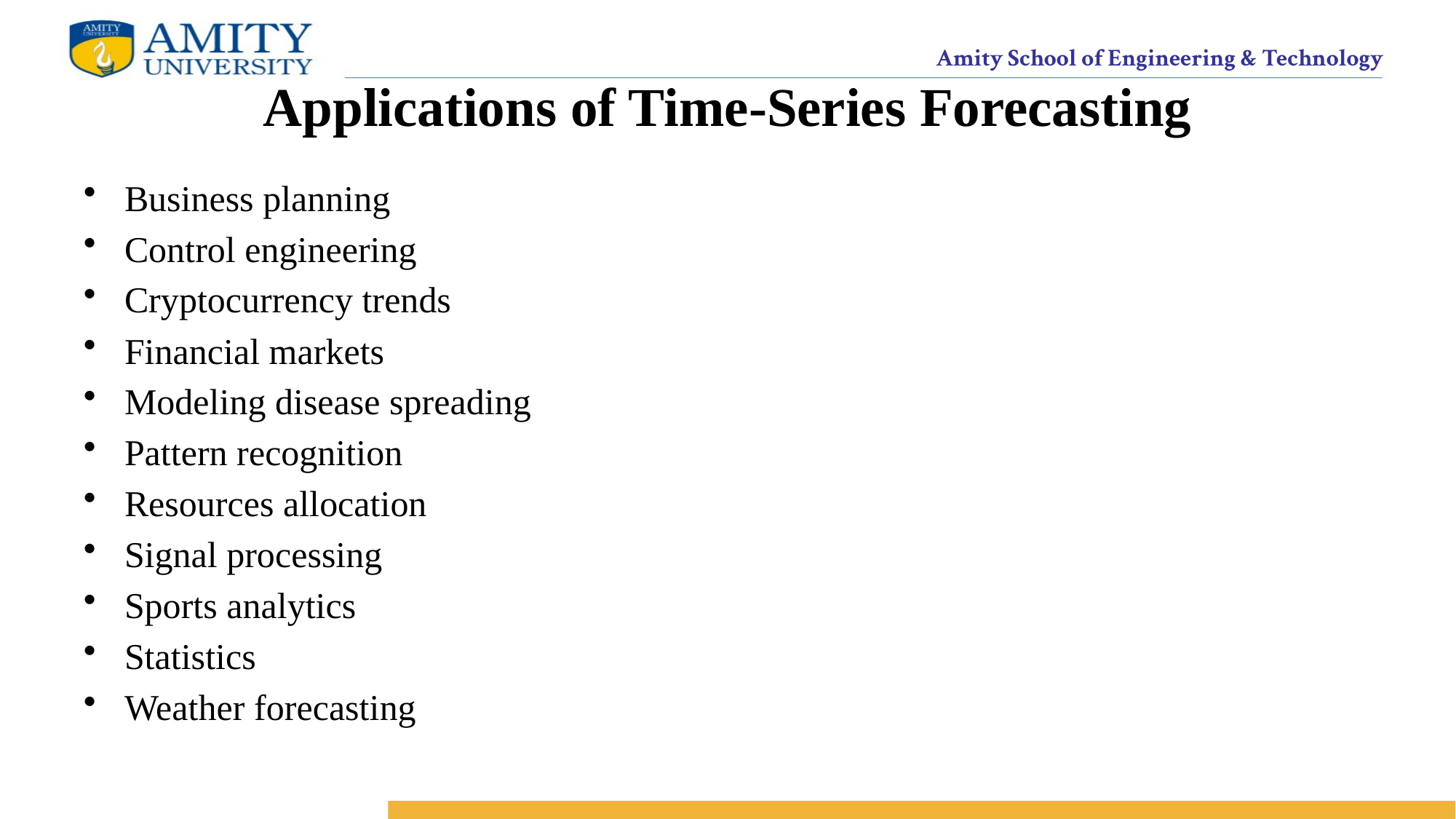

# Applications of Time-Series Forecasting
Business planning
Control engineering
Cryptocurrency trends
Financial markets
Modeling disease spreading
Pattern recognition
Resources allocation
Signal processing
Sports analytics
Statistics
Weather forecasting